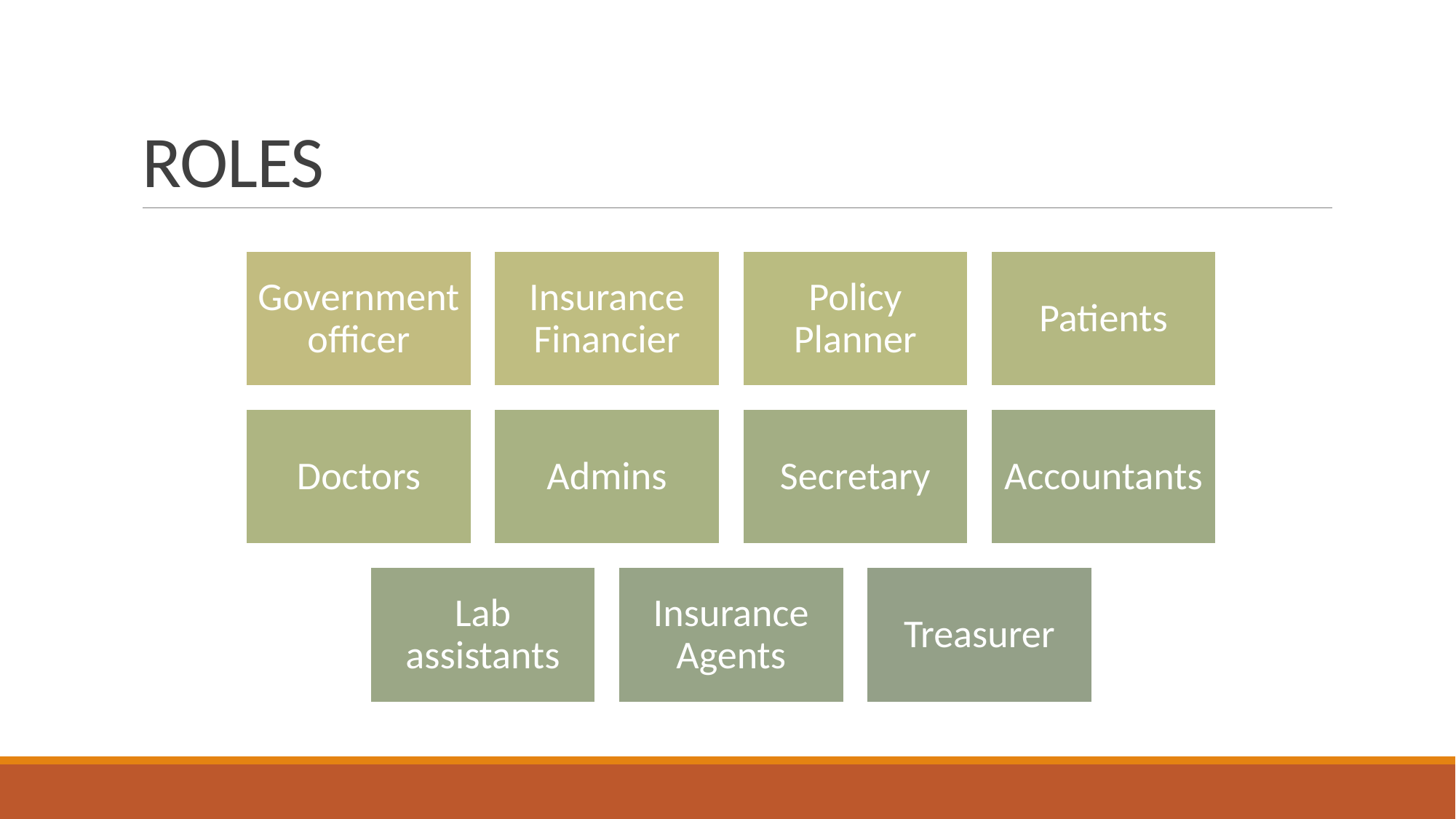

# ROLES
Government officer
Insurance Financier
Policy Planner
Patients
Doctors
Admins
Secretary
Accountants
Lab assistants
Insurance Agents
Treasurer